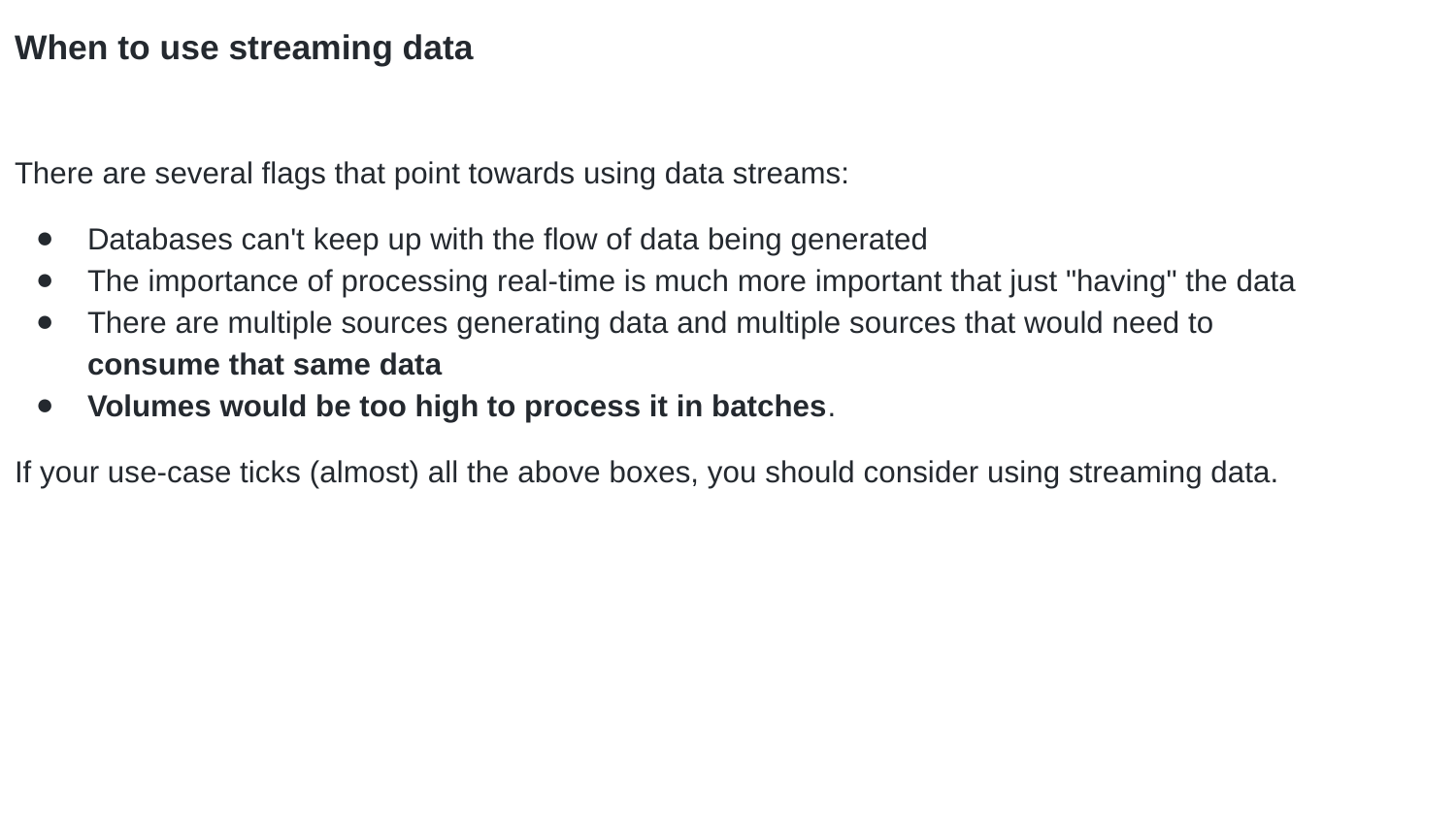

When to use streaming data

There are several flags that point towards using data streams:
Databases can't keep up with the flow of data being generated
The importance of processing real-time is much more important that just "having" the data
There are multiple sources generating data and multiple sources that would need to consume that same data
Volumes would be too high to process it in batches.
If your use-case ticks (almost) all the above boxes, you should consider using streaming data.